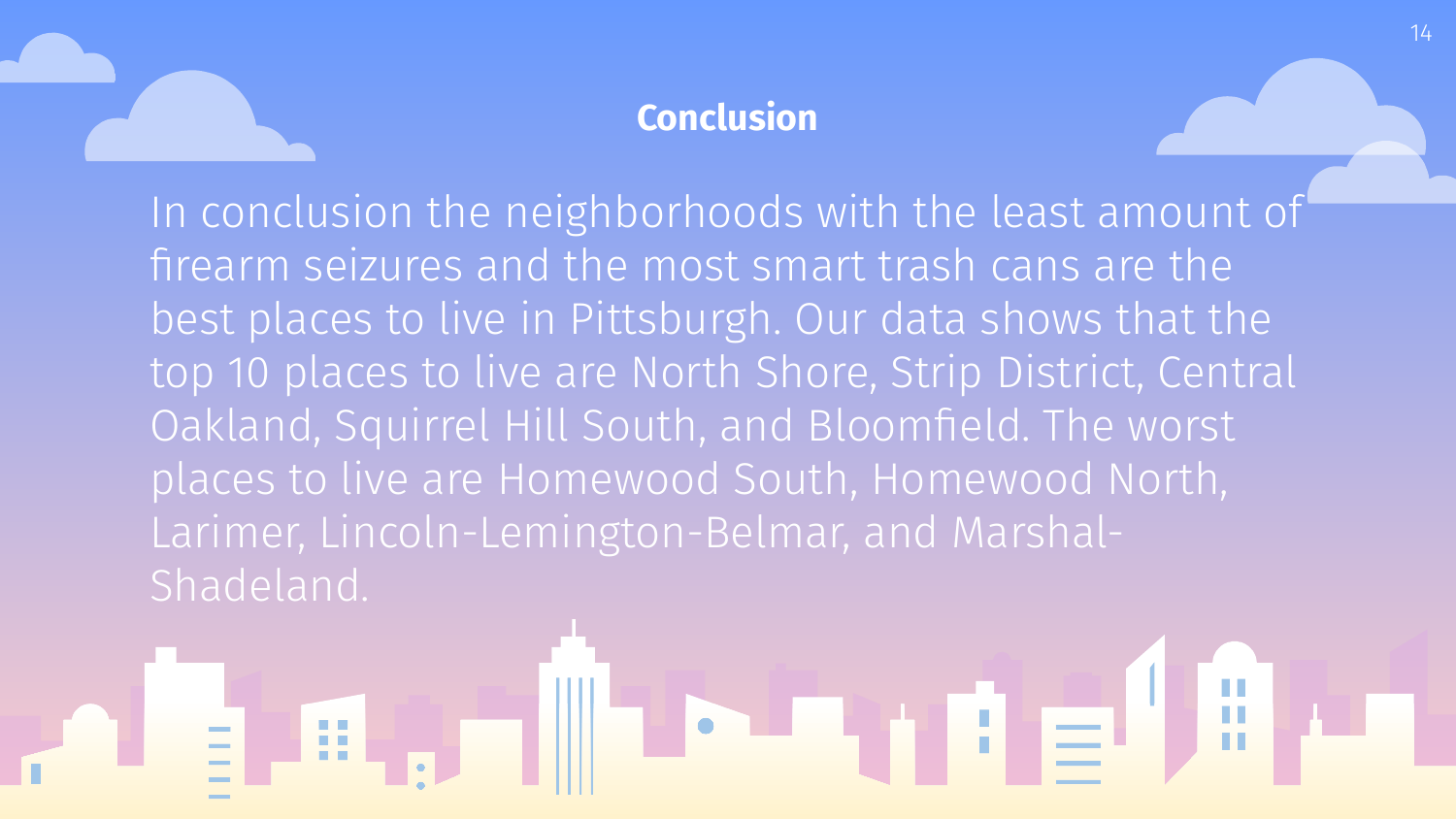

14
Conclusion
In conclusion the neighborhoods with the least amount of firearm seizures and the most smart trash cans are the best places to live in Pittsburgh. Our data shows that the top 10 places to live are North Shore, Strip District, Central Oakland, Squirrel Hill South, and Bloomfield. The worst places to live are Homewood South, Homewood North, Larimer, Lincoln-Lemington-Belmar, and Marshal-Shadeland.